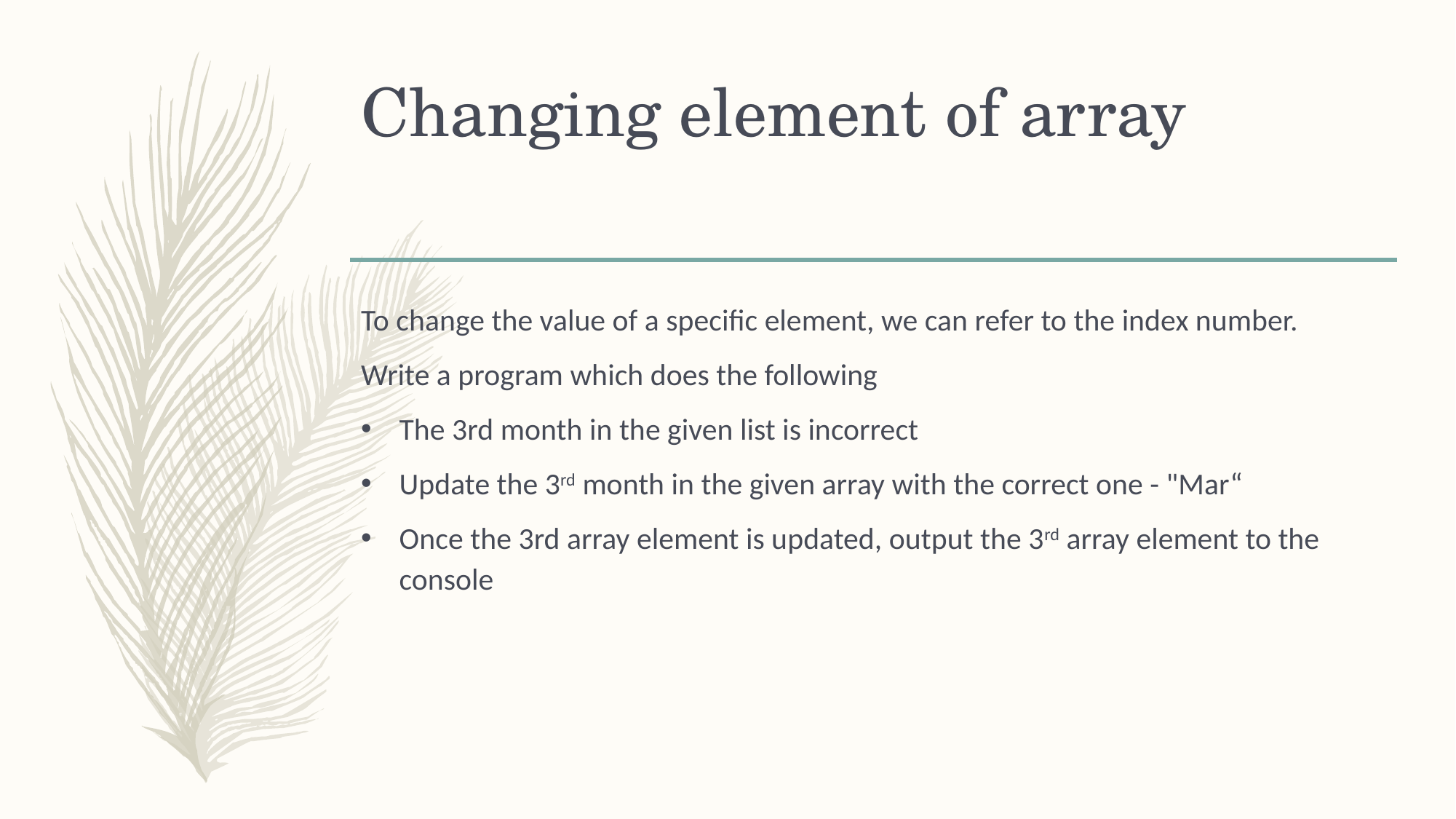

# Changing element of array
To change the value of a specific element, we can refer to the index number.
Write a program which does the following
The 3rd month in the given list is incorrect
Update the 3rd month in the given array with the correct one - "Mar“
Once the 3rd array element is updated, output the 3rd array element to the console